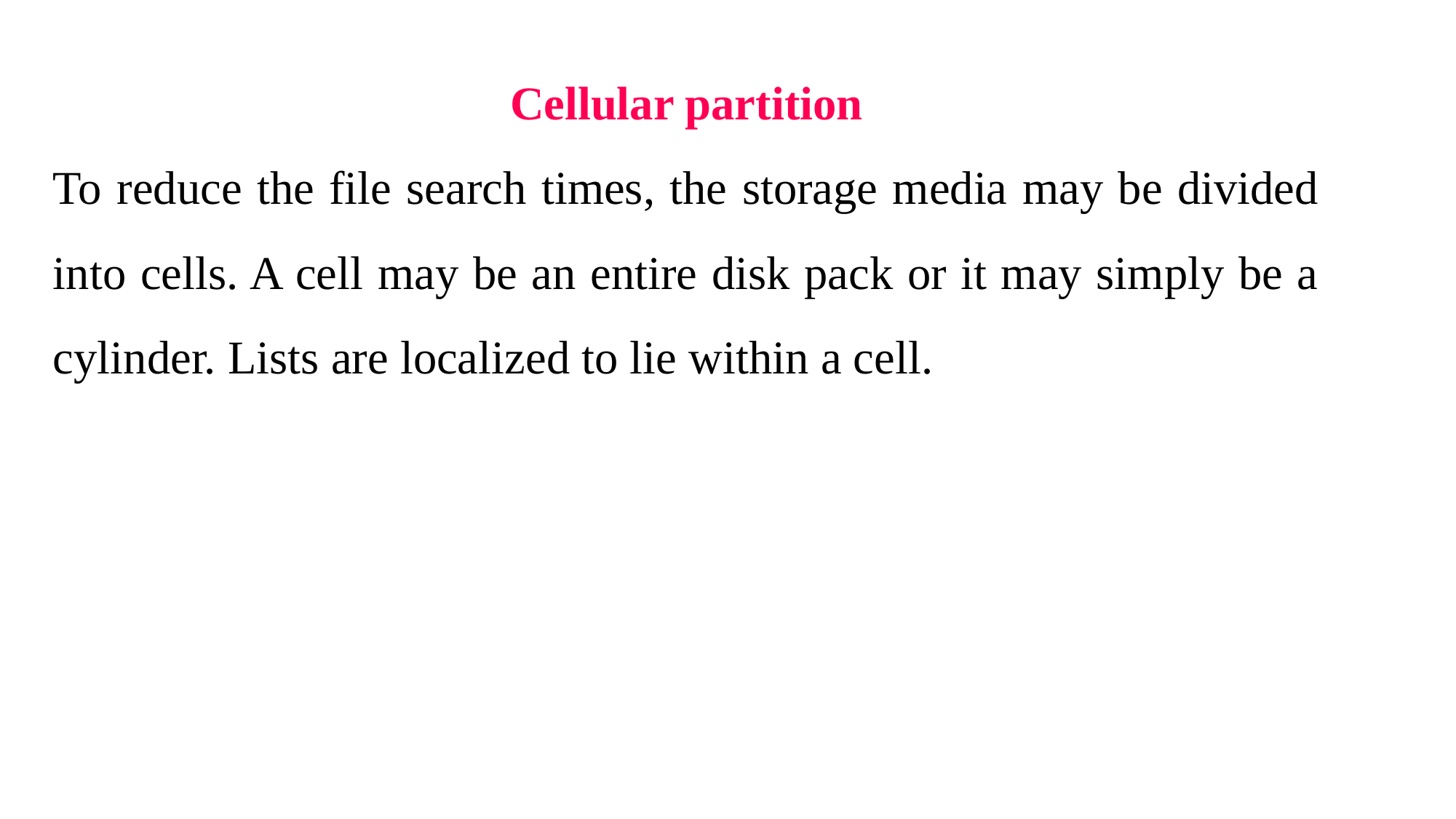

Cellular partition
To reduce the file search times, the storage media may be divided into cells. A cell may be an entire disk pack or it may simply be a cylinder. Lists are localized to lie within a cell.